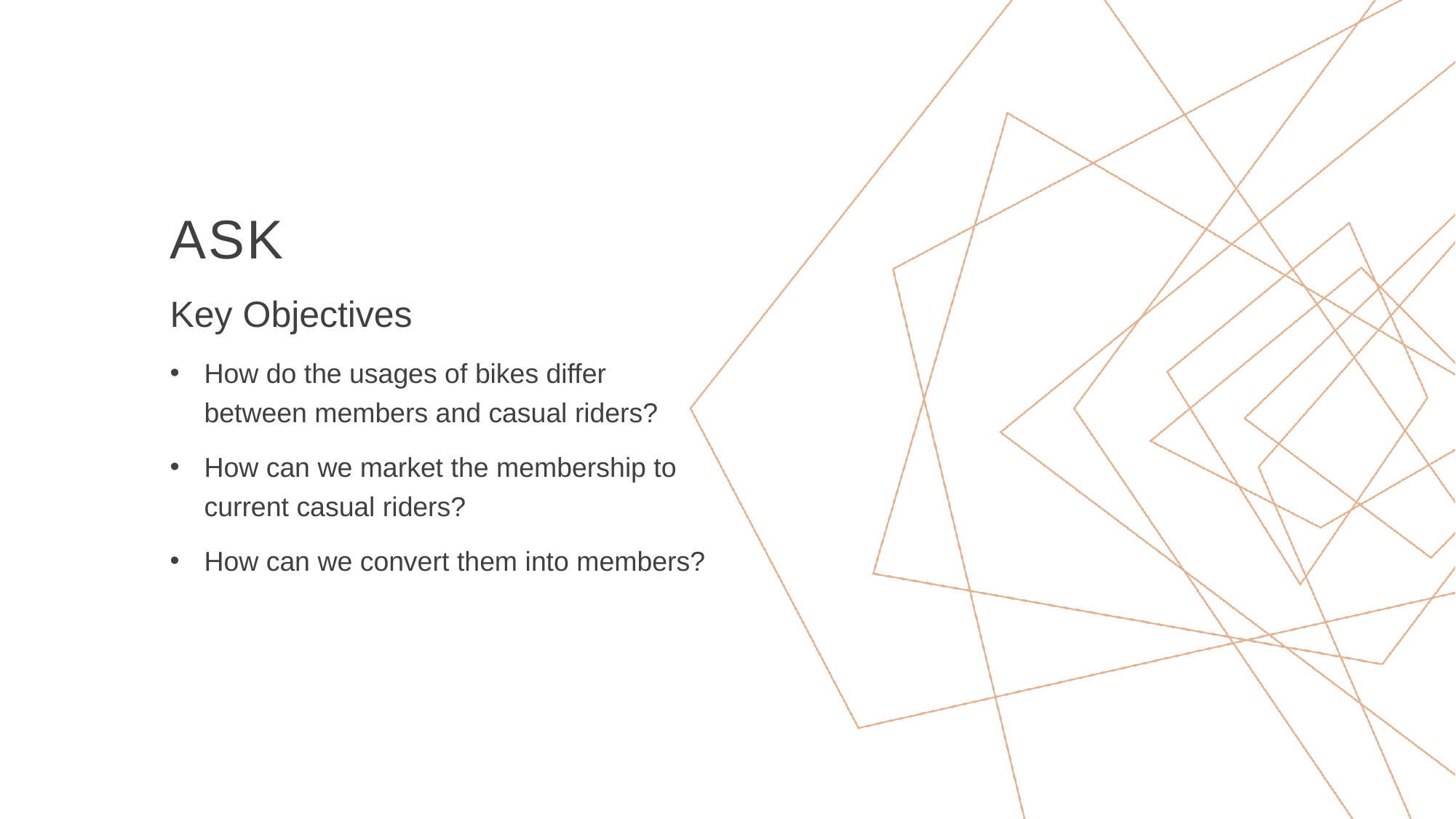

# Ask
Key Objectives
How do the usages of bikes differ between members and casual riders?
How can we market the membership to current casual riders?
How can we convert them into members?